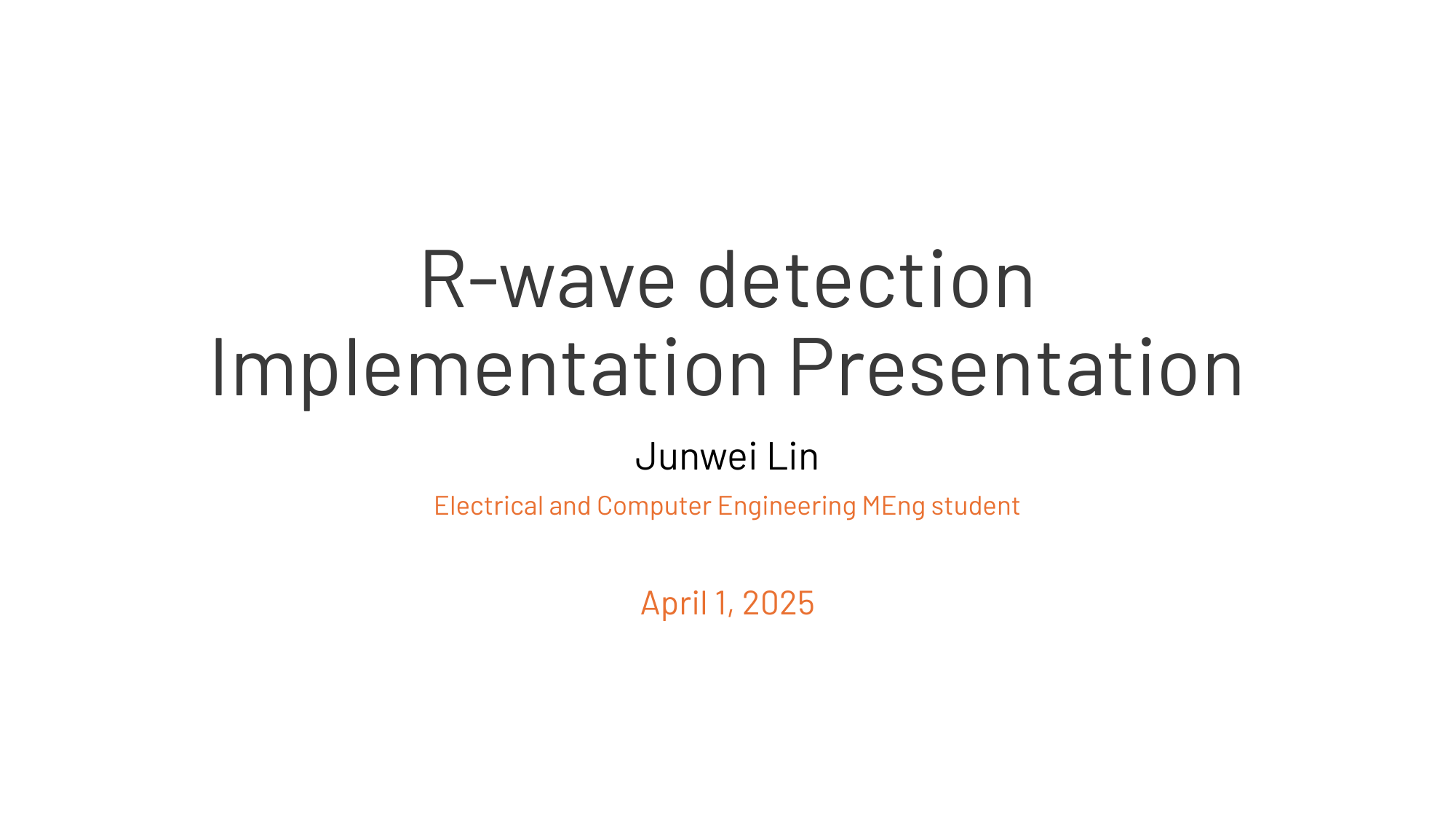

# R-wave detection Implementation Presentation
Junwei Lin
Electrical and Computer Engineering MEng student

April 1, 2025